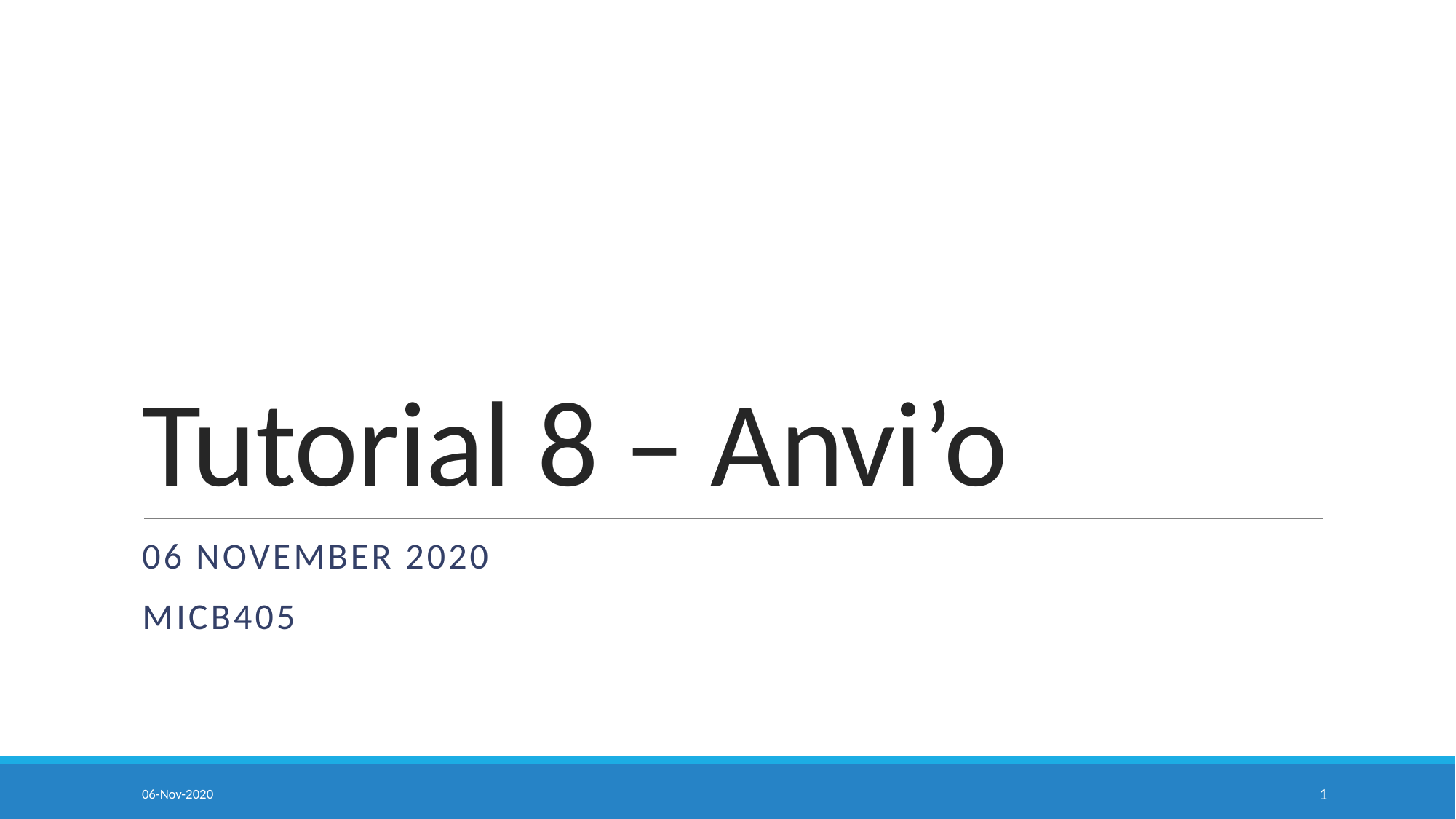

# Tutorial 8 – Anvi’o
06 November 2020
MICB405
06-Nov-2020
1